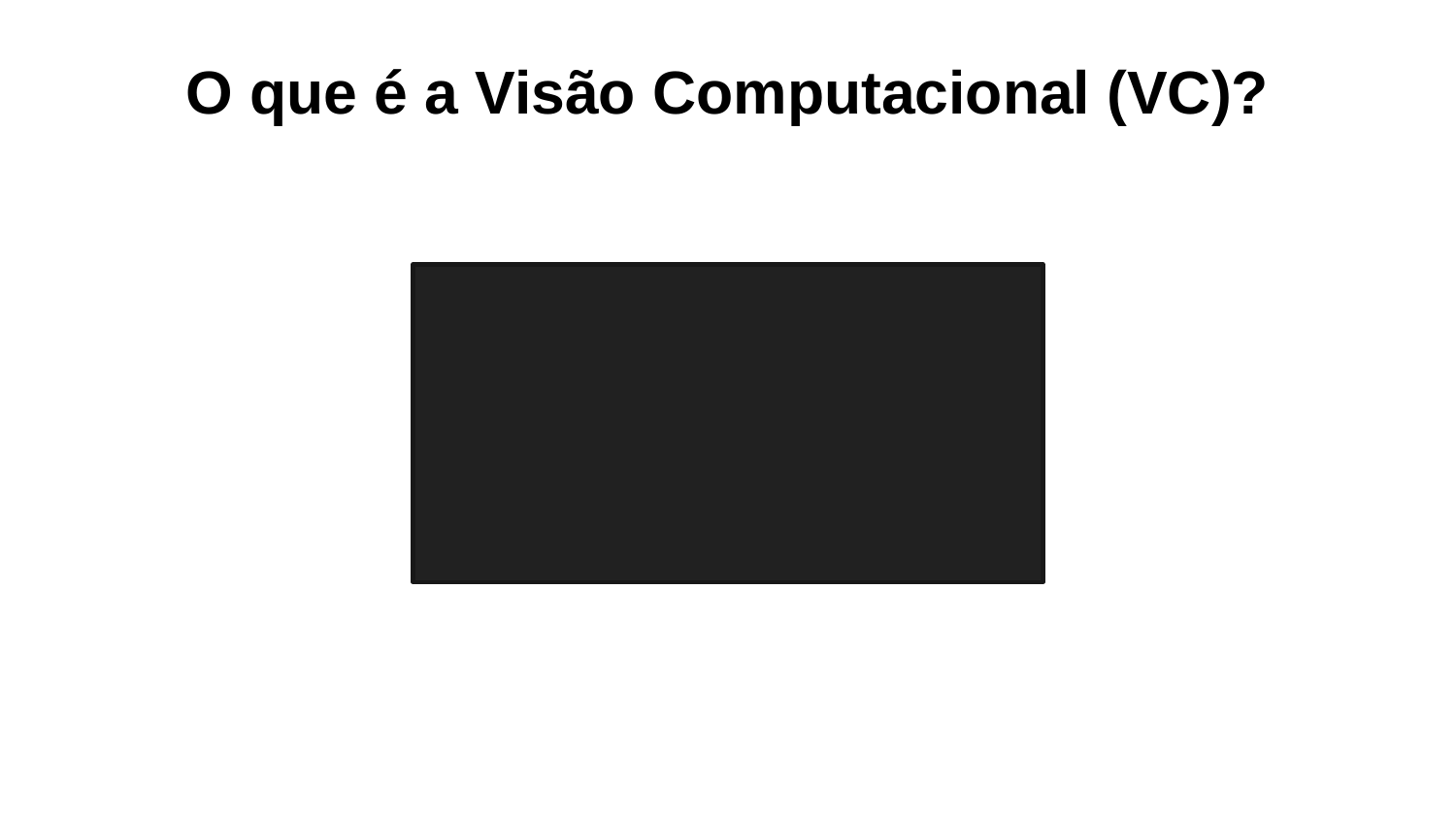

O que é a Visão Computacional (VC)?